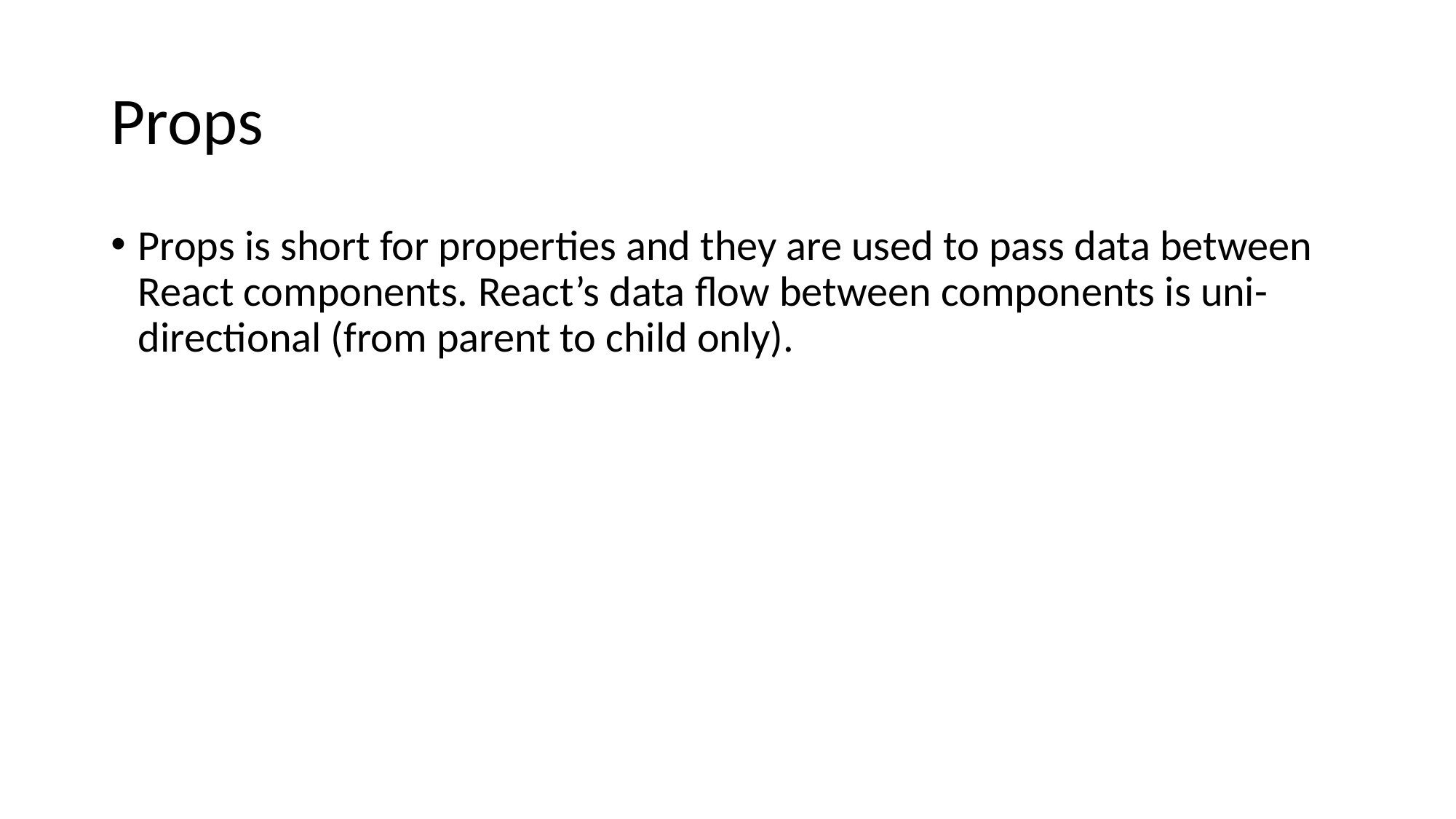

# Props
Props is short for properties and they are used to pass data between React components. React’s data flow between components is uni-directional (from parent to child only).